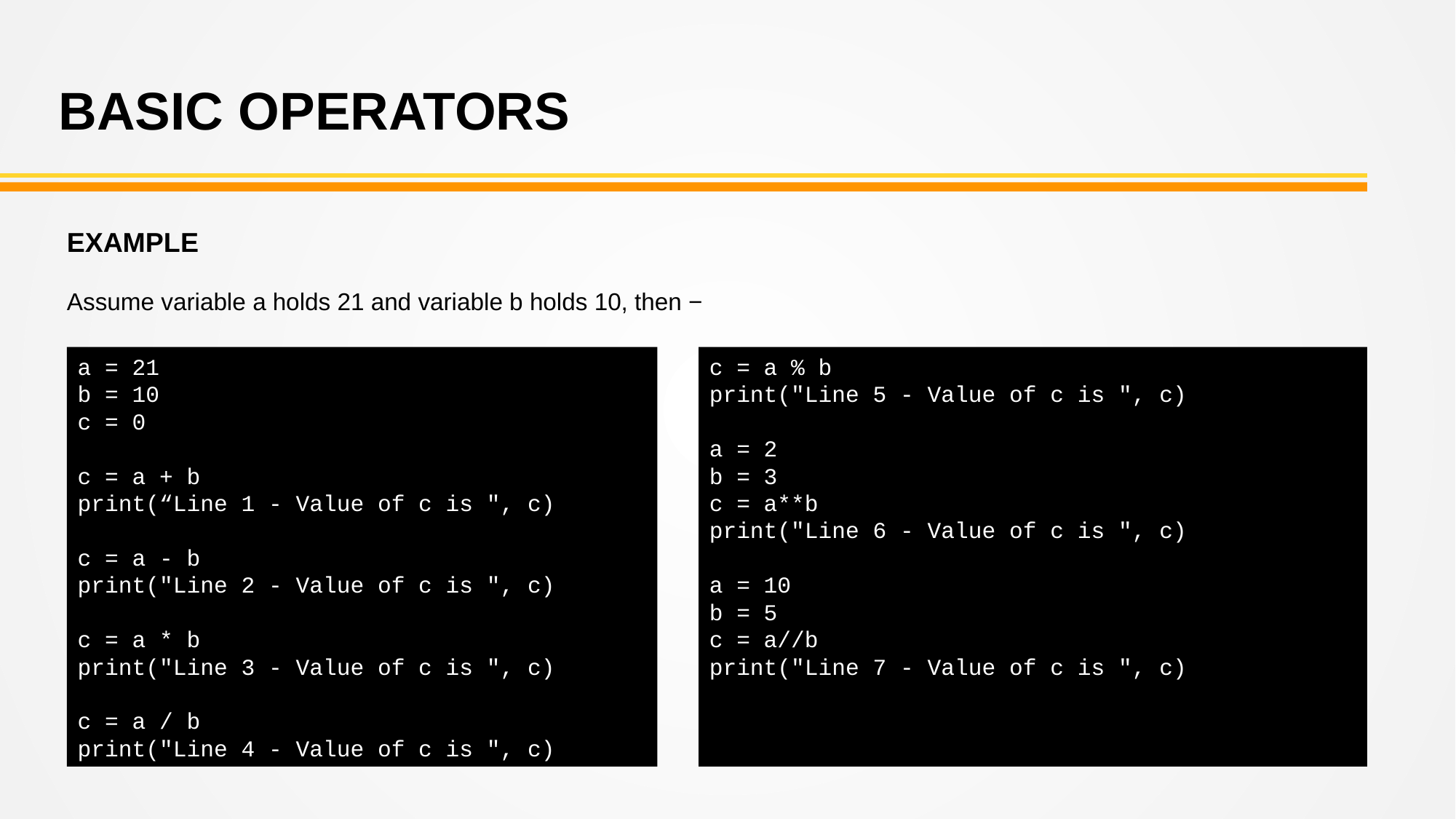

BASIC OPERATORS

EXAMPLE

Assume variable a holds 21 and variable b holds 10, then −
a = 21
b = 10
c = 0

c = a + b
print(“Line 1 - Value of c is ", c)

c = a - b
print("Line 2 - Value of c is ", c)

c = a * b
print("Line 3 - Value of c is ", c)

c = a / b
print("Line 4 - Value of c is ", c)
c = a % b
print("Line 5 - Value of c is ", c)

a = 2
b = 3
c = a**b
print("Line 6 - Value of c is ", c)

a = 10
b = 5
c = a//b
print("Line 7 - Value of c is ", c)